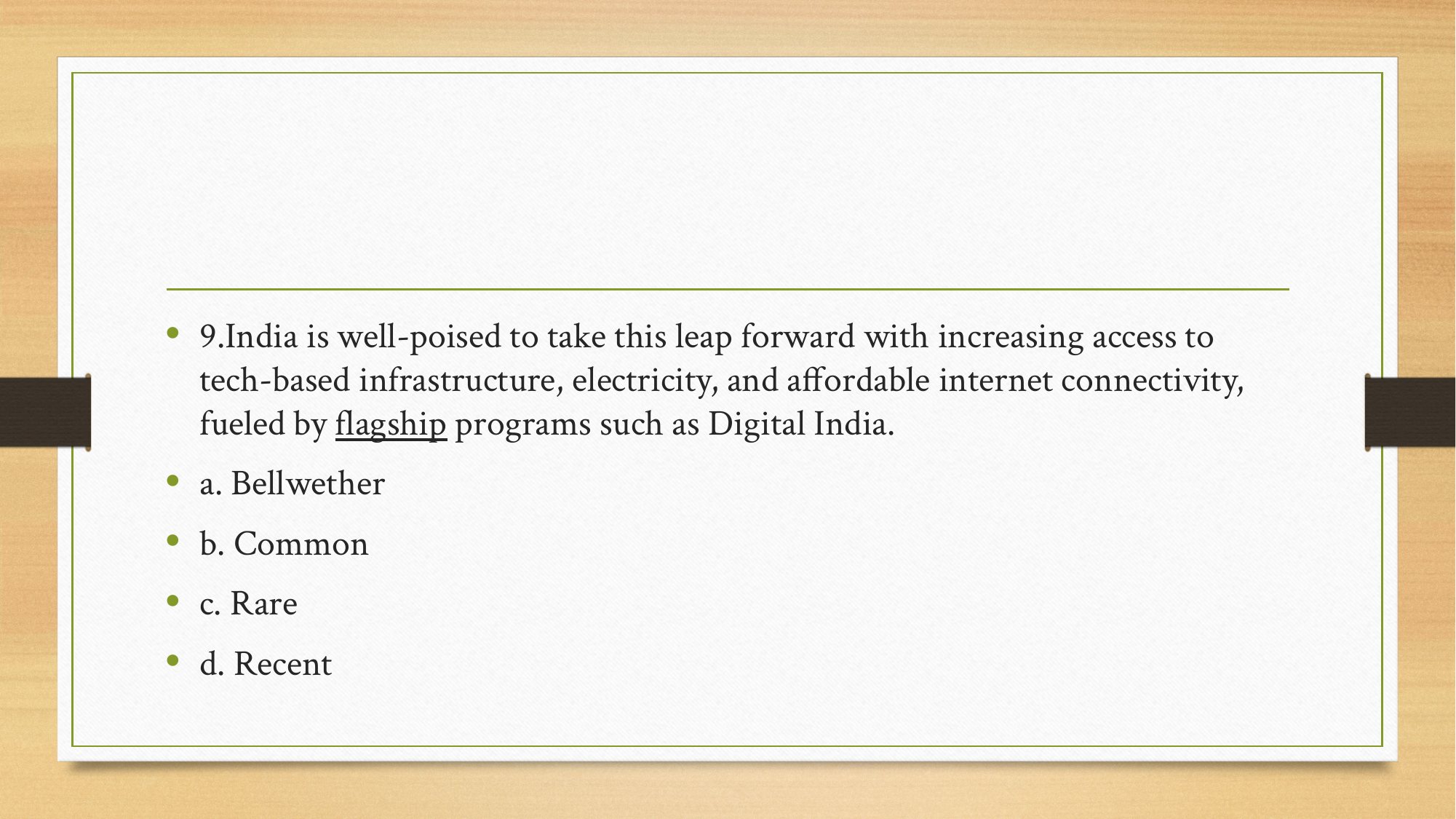

#
9.India is well-poised to take this leap forward with increasing access to tech-based infrastructure, electricity, and affordable internet connectivity, fueled by flagship programs such as Digital India.
a. Bellwether
b. Common
c. Rare
d. Recent